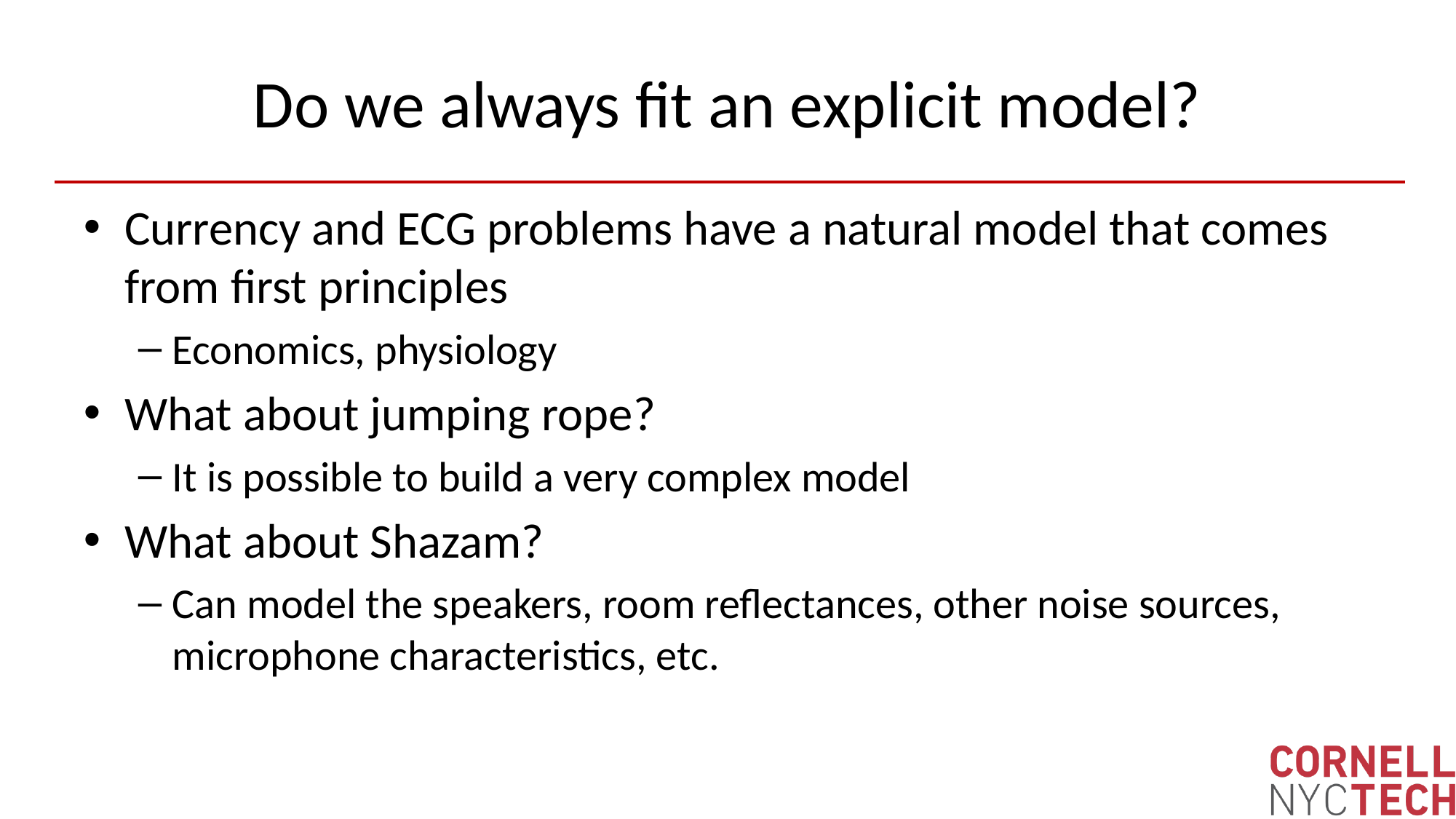

# Do we always fit an explicit model?
Currency and ECG problems have a natural model that comes from first principles
Economics, physiology
What about jumping rope?
It is possible to build a very complex model
What about Shazam?
Can model the speakers, room reflectances, other noise sources, microphone characteristics, etc.